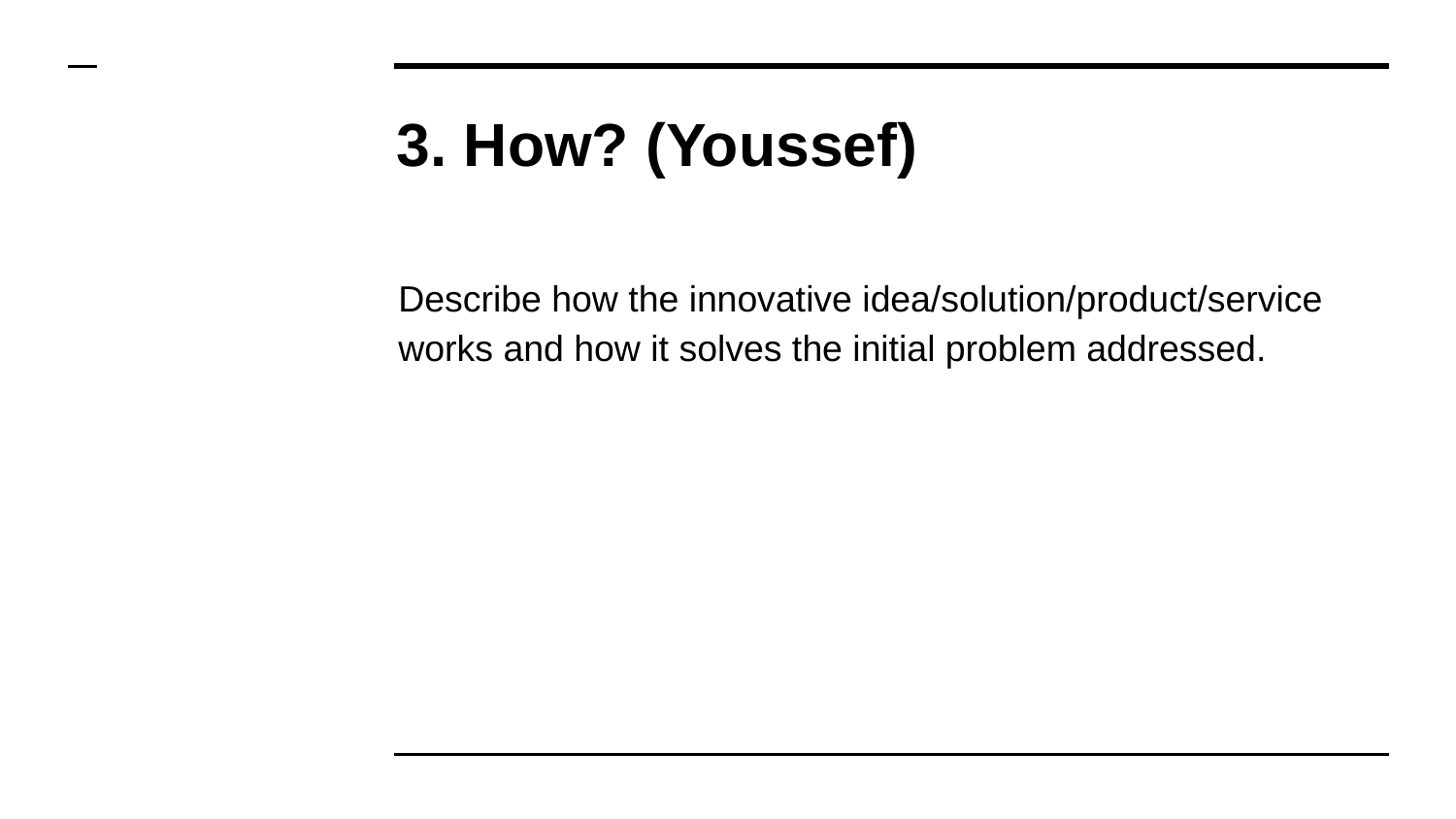

# 3. How? (Youssef)
Describe how the innovative idea/solution/product/service works and how it solves the initial problem addressed.